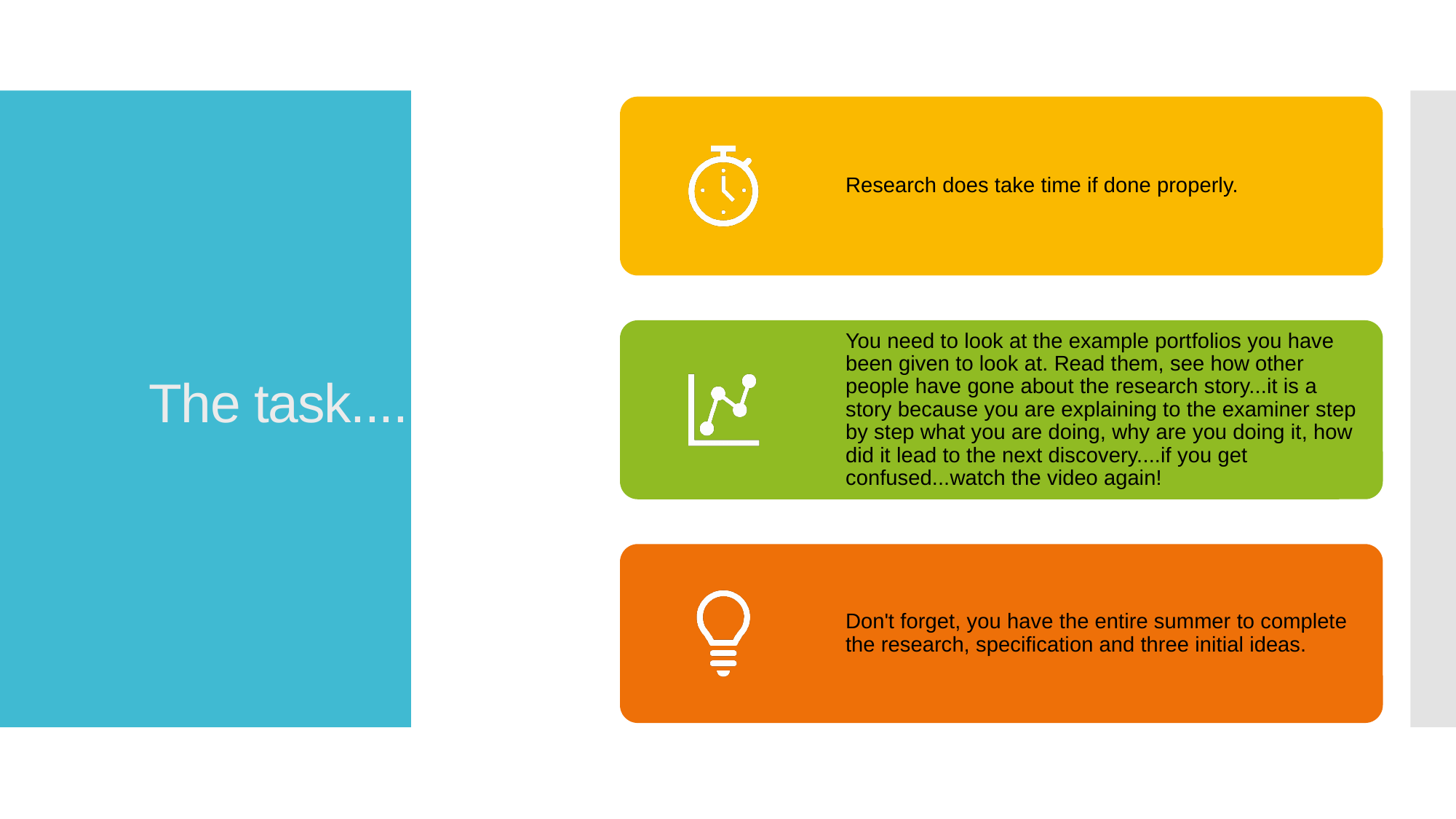

Research does take time if done properly.
You need to look at the example portfolios you have been given to look at. Read them, see how other people have gone about the research story...it is a story because you are explaining to the examiner step by step what you are doing, why are you doing it, how did it lead to the next discovery....if you get confused...watch the video again!
Don't forget, you have the entire summer to complete the research, specification and three initial ideas.
# The task....